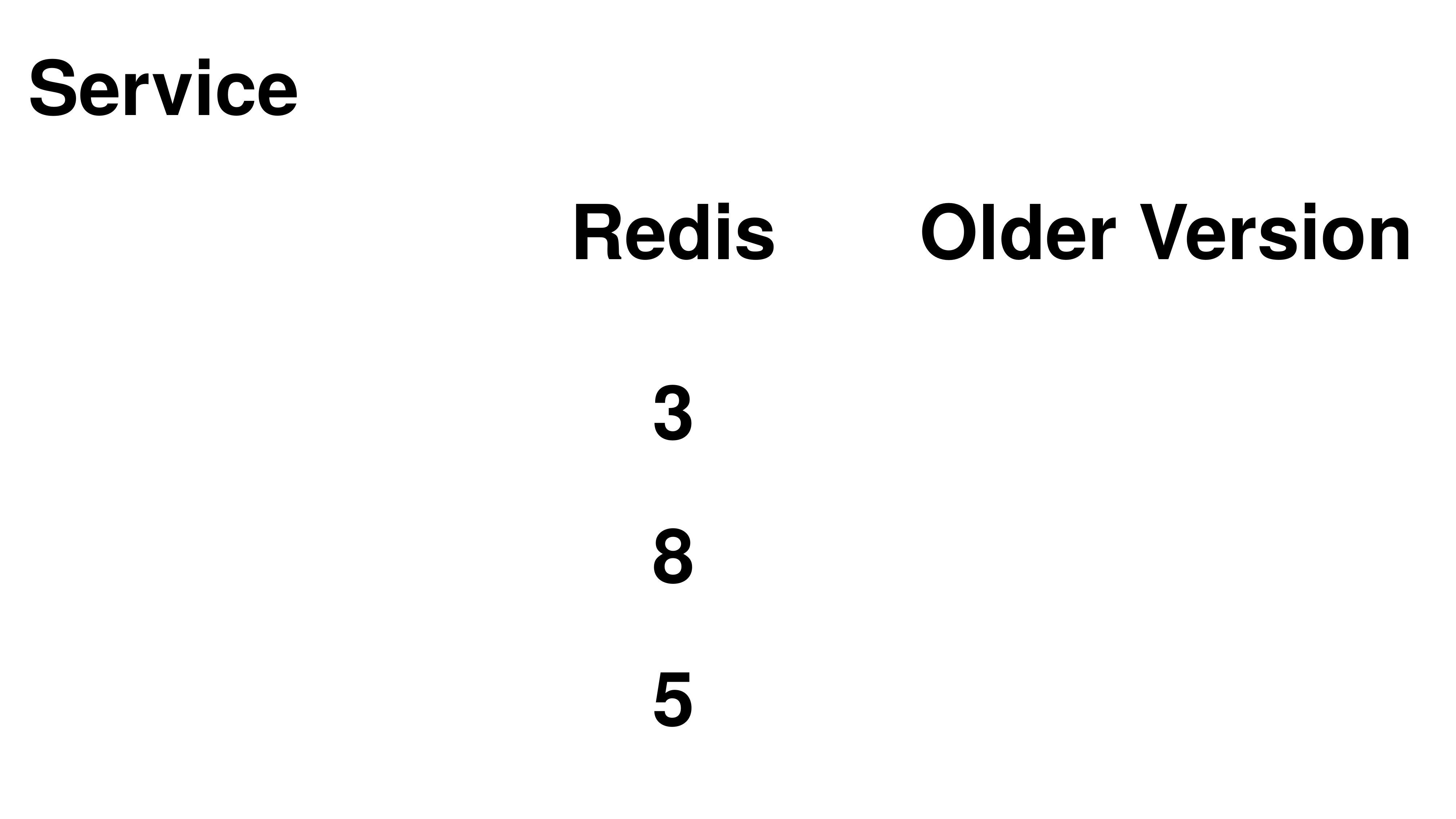

Service
Redis
Older Version
3
8
5